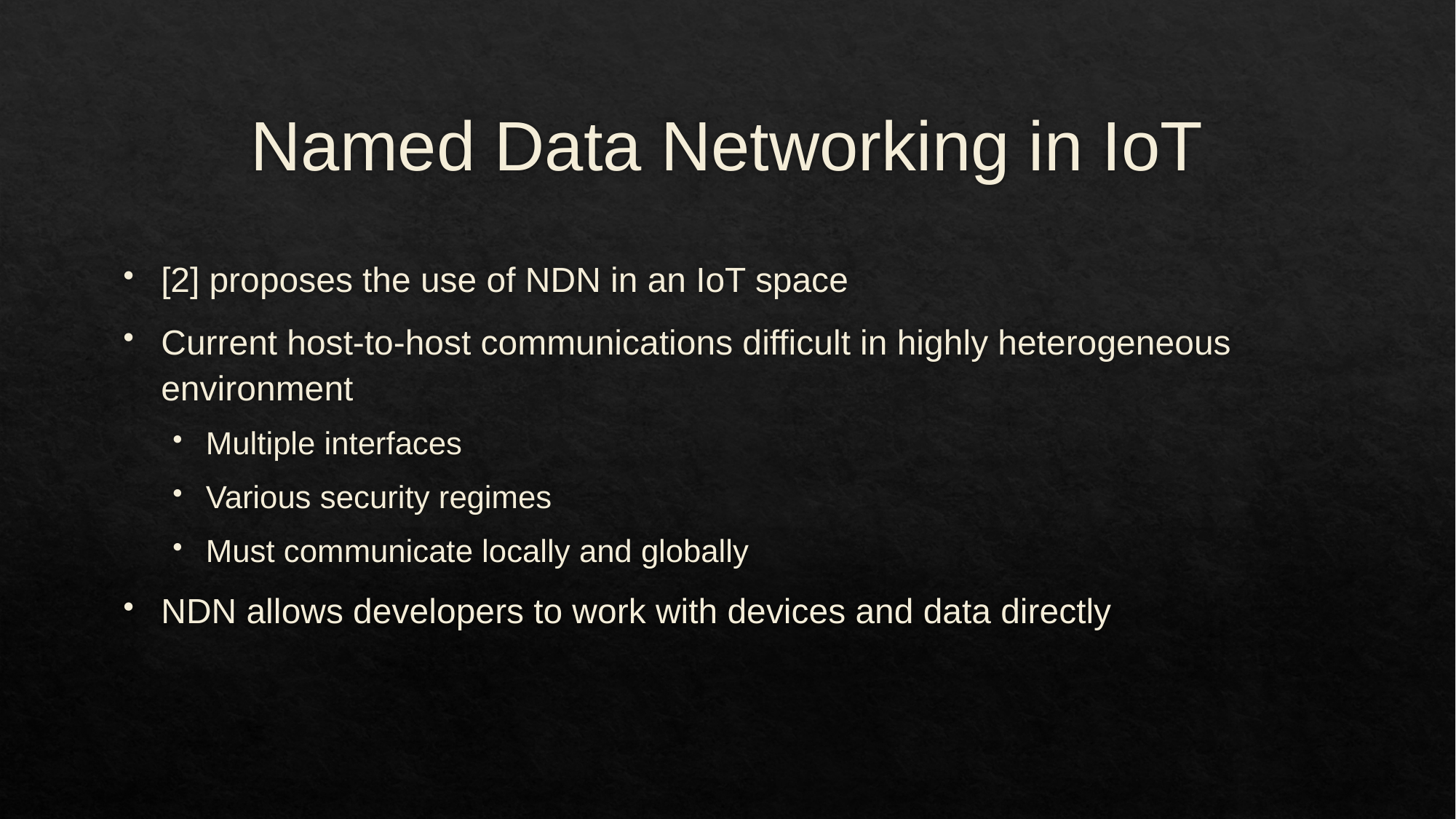

# Named Data Networking in IoT
[2] proposes the use of NDN in an IoT space
Current host-to-host communications difficult in highly heterogeneous environment
Multiple interfaces
Various security regimes
Must communicate locally and globally
NDN allows developers to work with devices and data directly